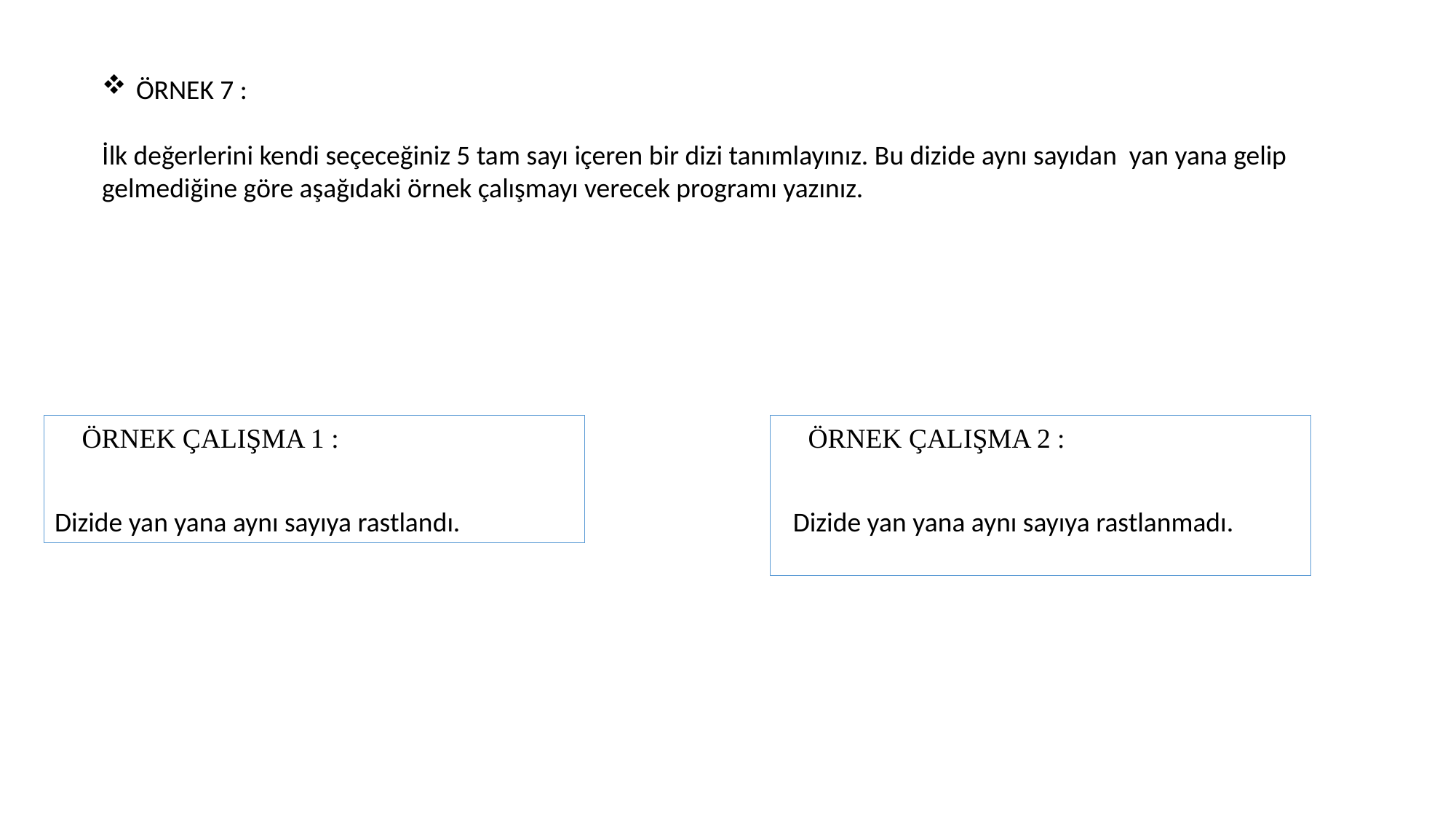

ÖRNEK 7 :

İlk değerlerini kendi seçeceğiniz 5 tam sayı içeren bir dizi tanımlayınız. Bu dizide aynı sayıdan  yan yana gelip gelmediğine göre aşağıdaki örnek çalışmayı verecek programı yazınız.

ÖRNEK ÇALIŞMA 1 :

Dizide yan yana aynı sayıya rastlandı.
ÖRNEK ÇALIŞMA 2 :

  Dizide yan yana aynı sayıya rastlanmadı.